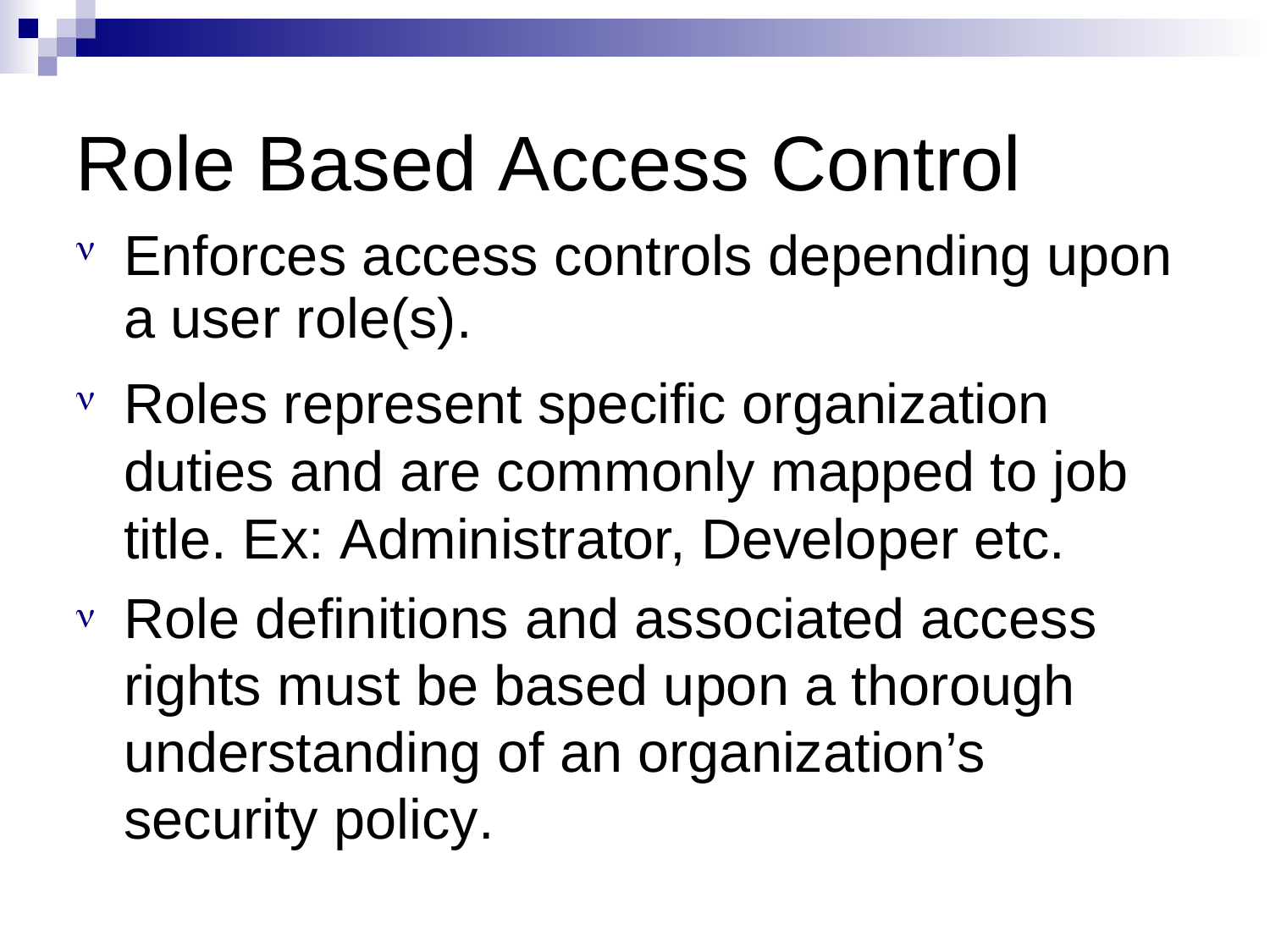

Role
Based
Access Control
Enforces access controls depending upon
a user role(s).
Roles represent specific organization duties and are commonly mapped to job title. Ex: Administrator, Developer etc.
Role definitions and associated access rights must be based upon a thorough understanding of an organization’s security policy.
ν
ν
ν